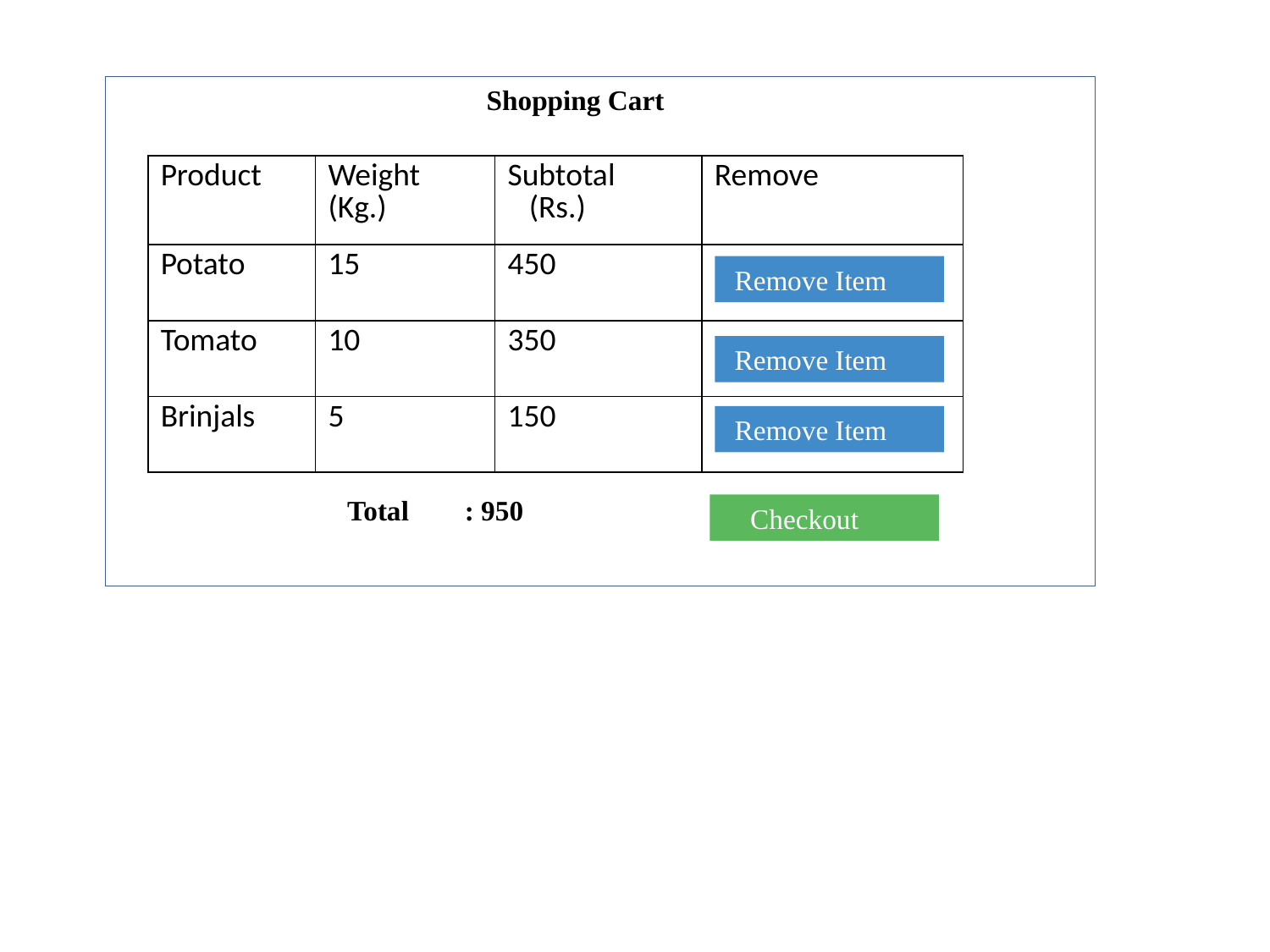

Shopping Cart

| Product | Weight (Kg.) | Subtotal (Rs.) | Remove |
| --- | --- | --- | --- |
| Potato | 15 | 450 |  |
| Tomato | 10 | 350 |  |
| Brinjals | 5 | 150 |  |
 Remove Item
 Remove Item
 Remove Item
          Total        : 950
    Checkout